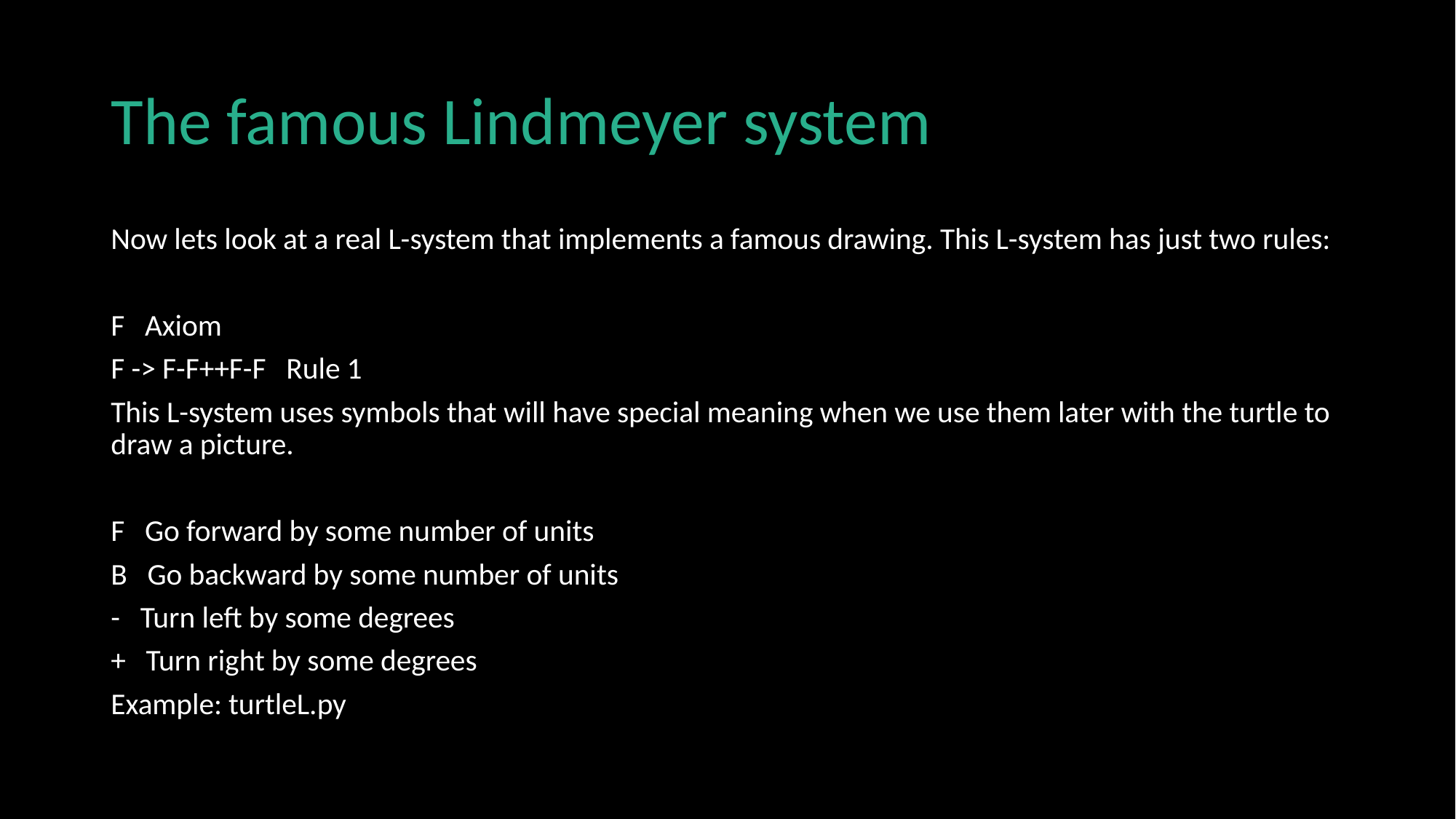

# The famous Lindmeyer system
Now lets look at a real L-system that implements a famous drawing. This L-system has just two rules:

F   Axiom
F -> F-F++F-F   Rule 1
This L-system uses symbols that will have special meaning when we use them later with the turtle to draw a picture.

F   Go forward by some number of units
B   Go backward by some number of units
-   Turn left by some degrees
+   Turn right by some degrees
Example: turtleL.py